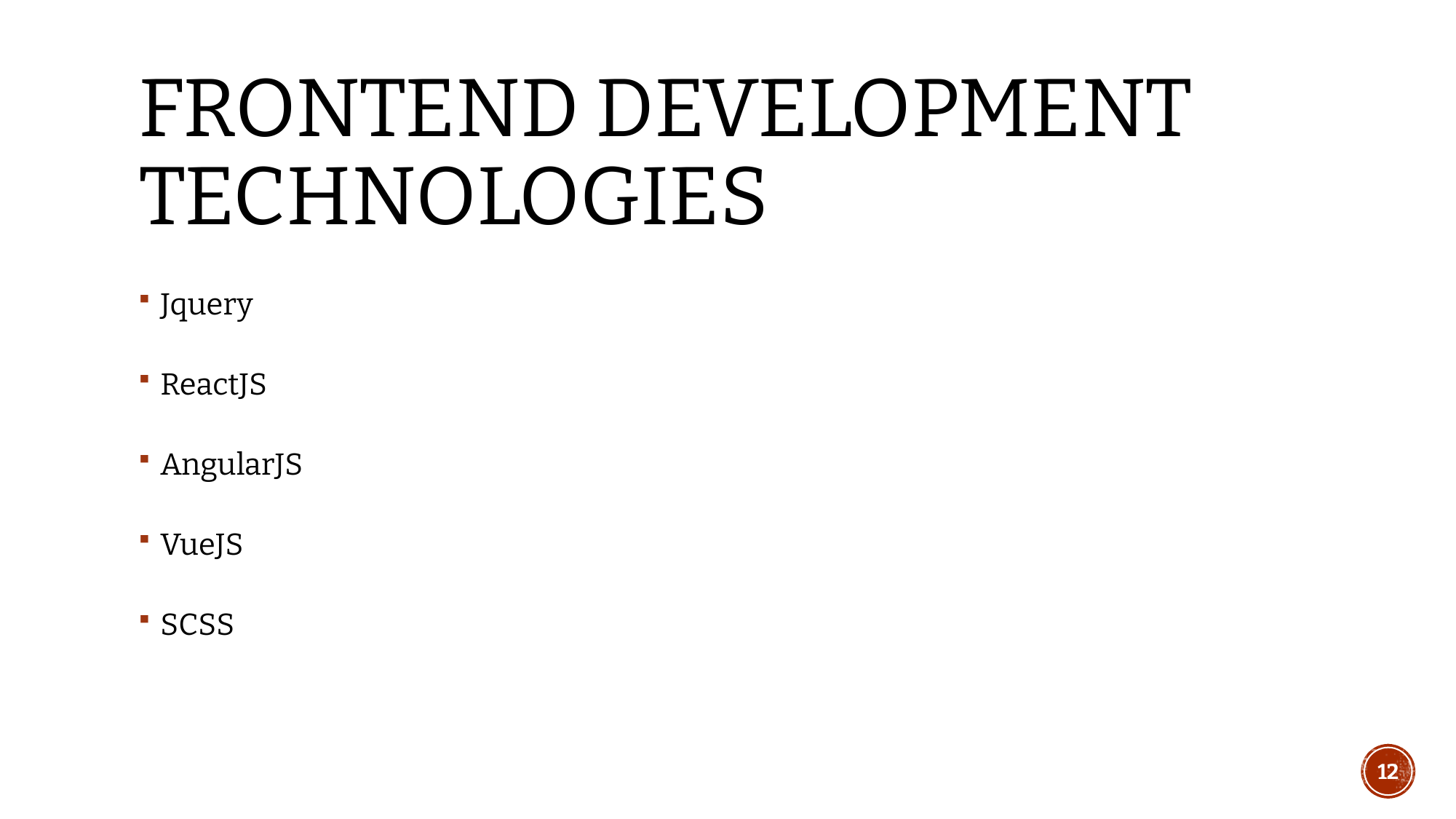

# Frontend development technologies
Jquery
ReactJS
AngularJS
VueJS
SCSS
12